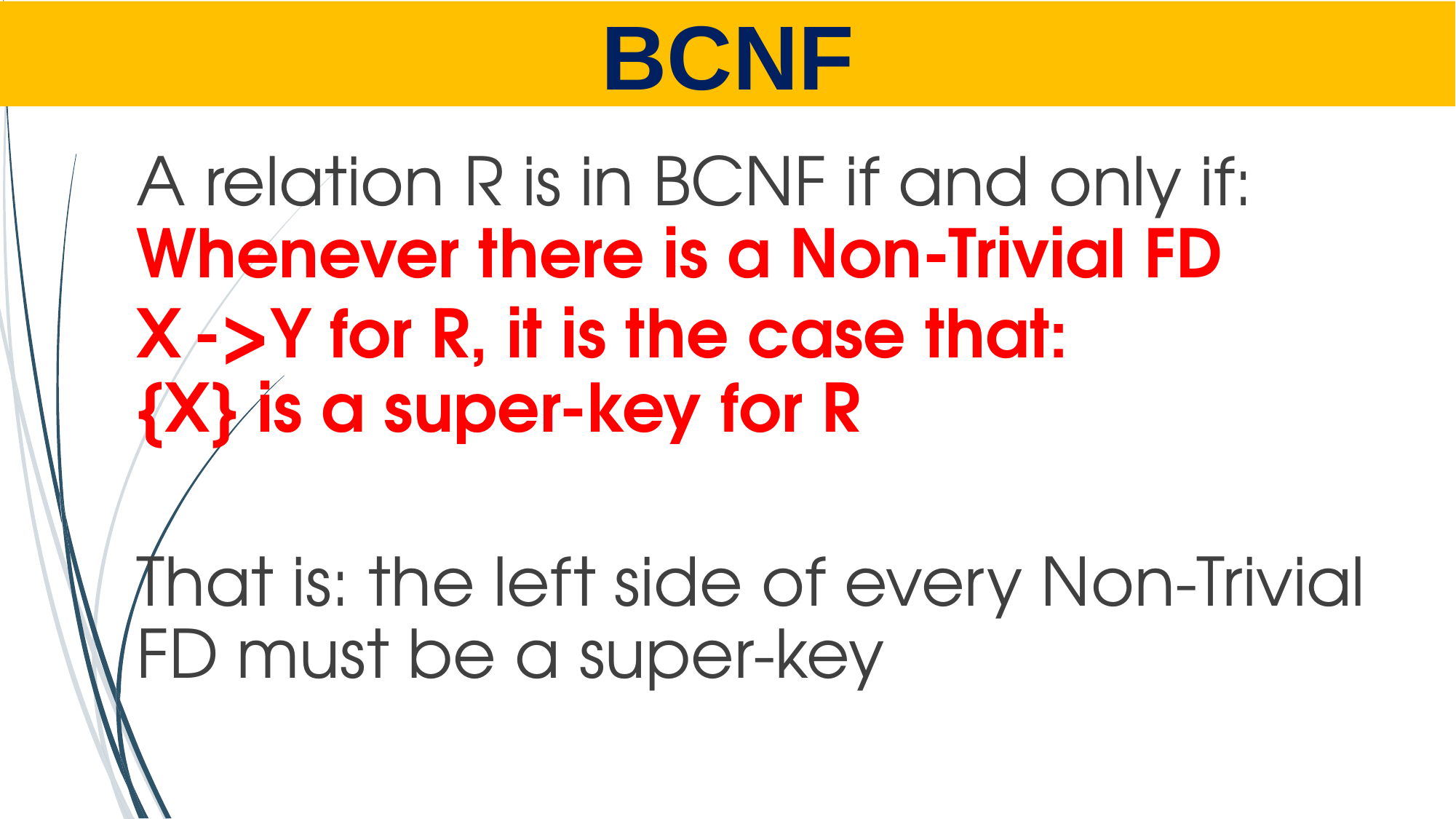

BCNF
# A relation R is in BCNF if and only if: Whenever there is a Non-Trivial FD X ->Y for R, it is the case that: {X} is a super-key for R

That is: the left side of every Non-Trivial FD must be a super-key